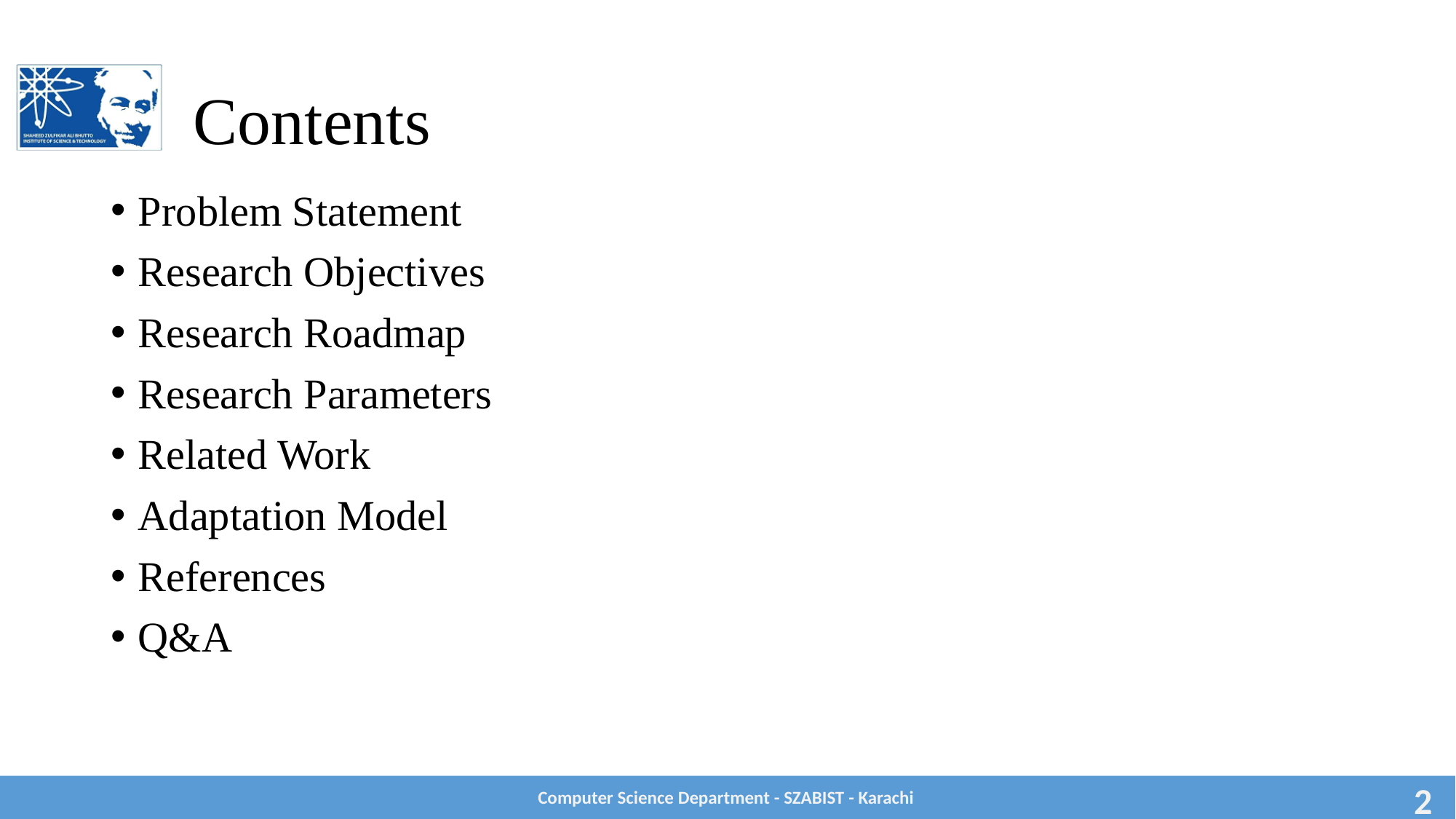

# Contents
Problem Statement
Research Objectives
Research Roadmap
Research Parameters
Related Work
Adaptation Model
References
Q&A
Computer Science Department - SZABIST - Karachi
2